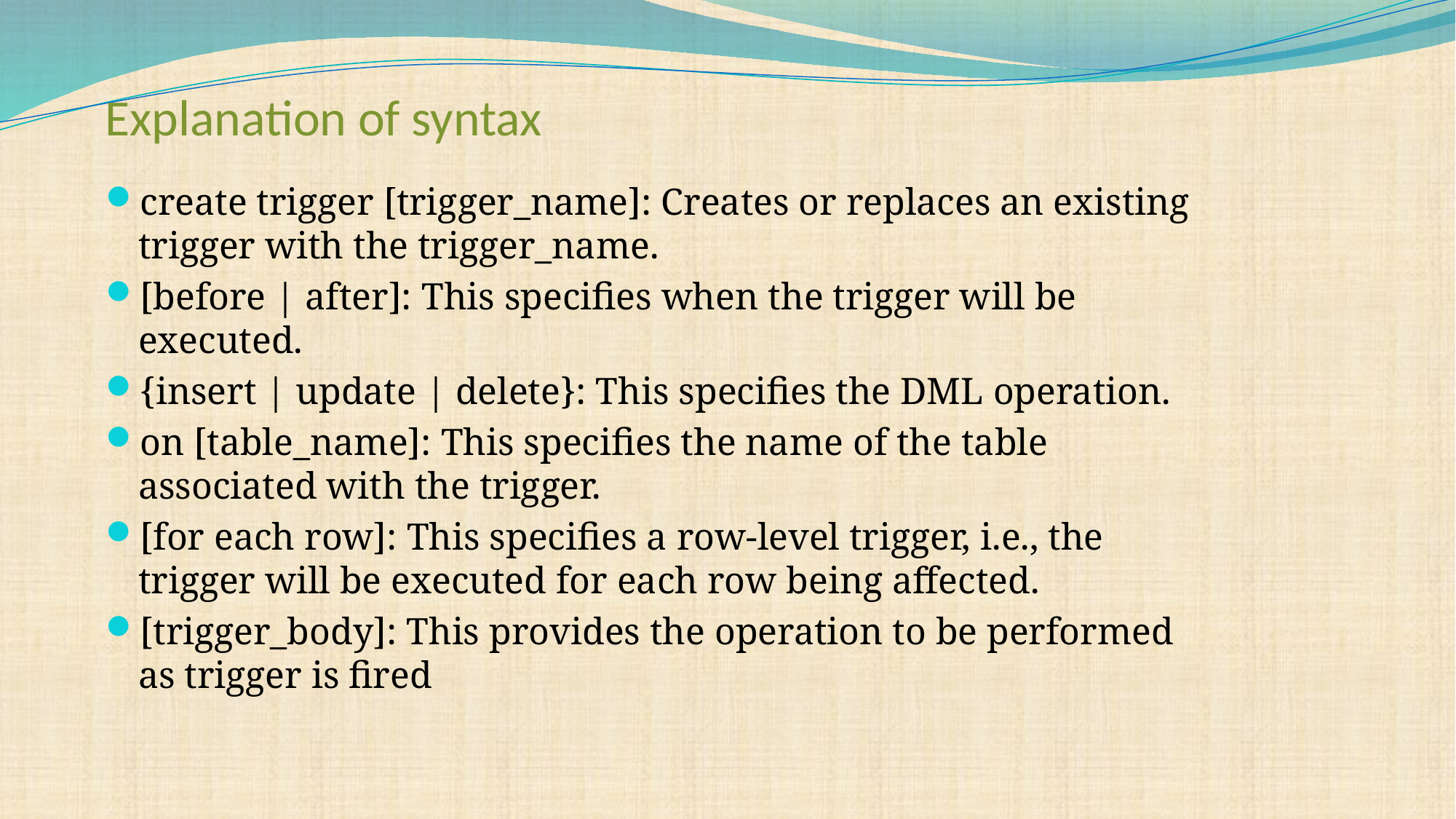

# Explanation of syntax
create trigger [trigger_name]: Creates or replaces an existing trigger with the trigger_name.
[before | after]: This specifies when the trigger will be executed.
{insert | update | delete}: This specifies the DML operation.
on [table_name]: This specifies the name of the table associated with the trigger.
[for each row]: This specifies a row-level trigger, i.e., the trigger will be executed for each row being affected.
[trigger_body]: This provides the operation to be performed as trigger is fired